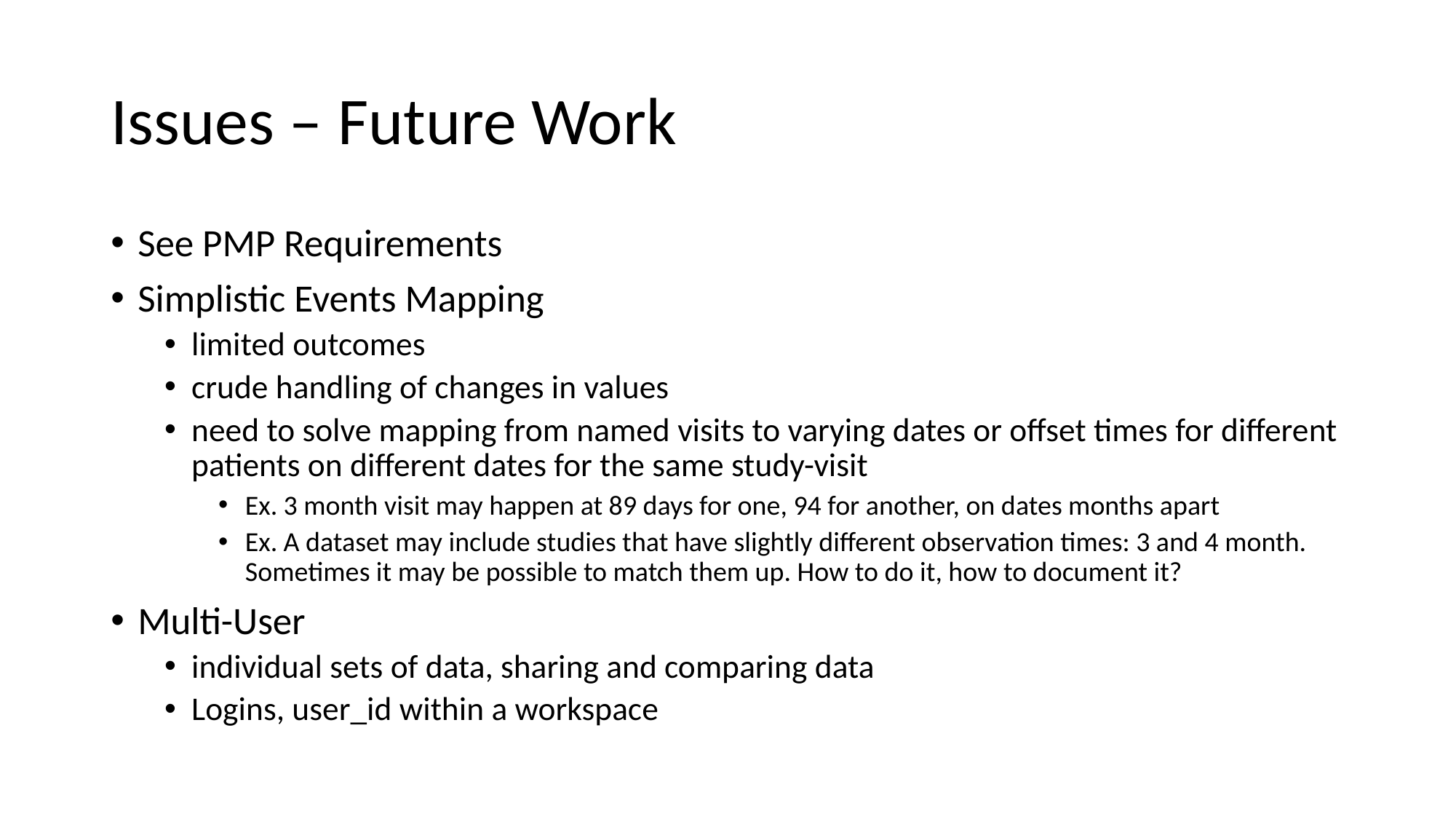

# Issues – Future Work
See PMP Requirements
Simplistic Events Mapping
limited outcomes
crude handling of changes in values
need to solve mapping from named visits to varying dates or offset times for different patients on different dates for the same study-visit
Ex. 3 month visit may happen at 89 days for one, 94 for another, on dates months apart
Ex. A dataset may include studies that have slightly different observation times: 3 and 4 month. Sometimes it may be possible to match them up. How to do it, how to document it?
Multi-User
individual sets of data, sharing and comparing data
Logins, user_id within a workspace